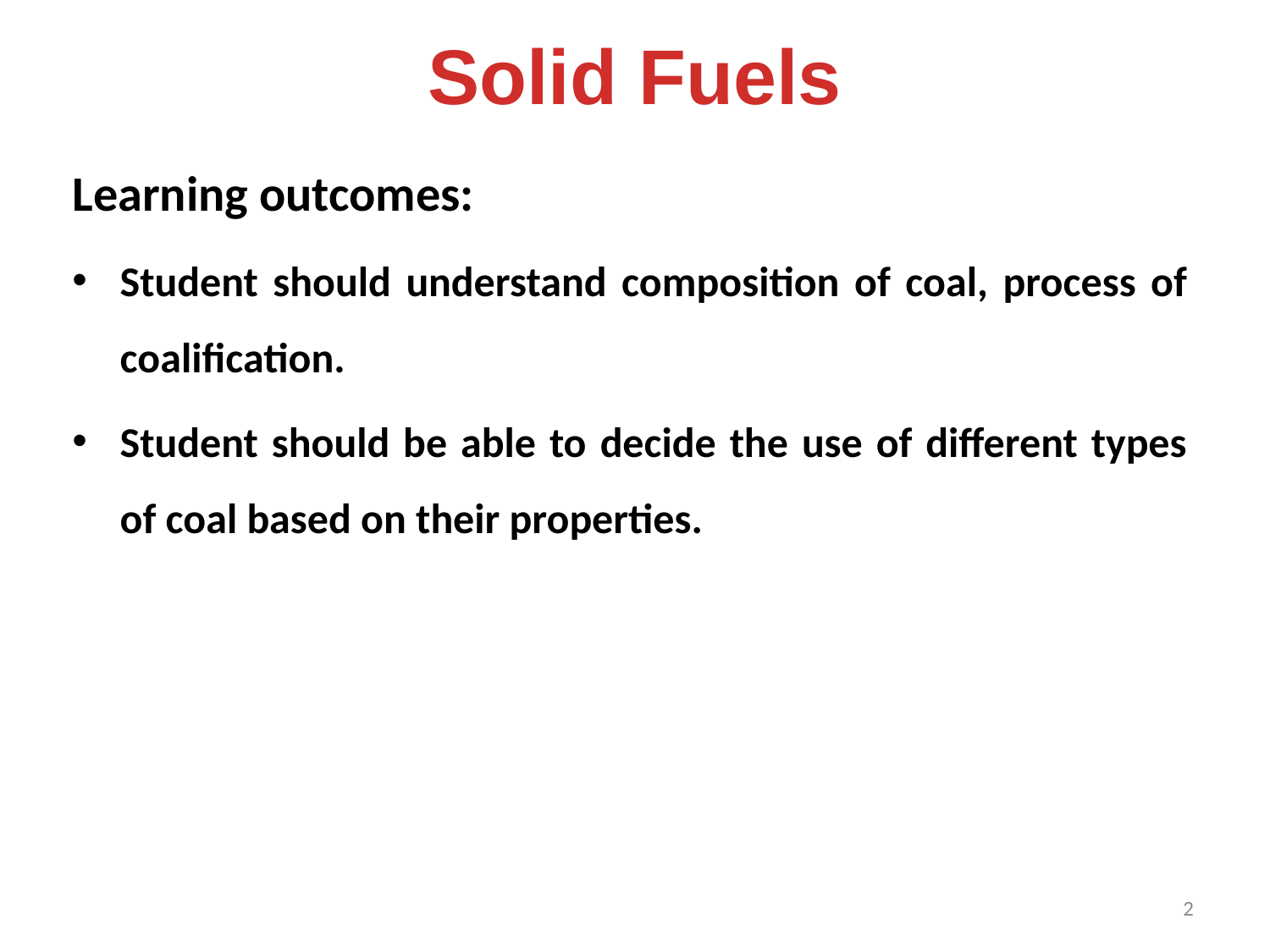

Solid Fuels
Learning outcomes:
Student should understand composition of coal, process of coalification.
Student should be able to decide the use of different types of coal based on their properties.

2